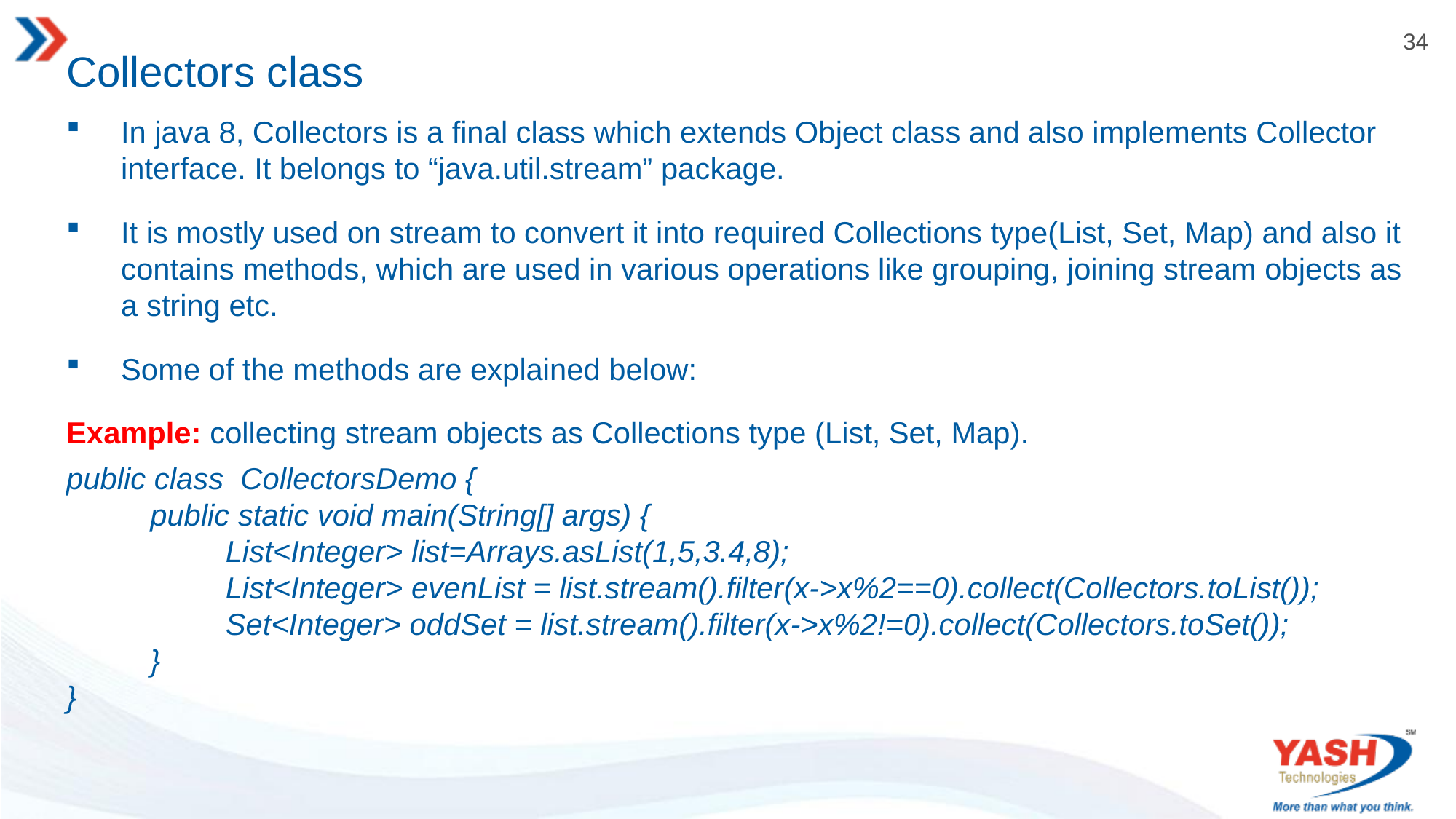

# Collectors class
In java 8, Collectors is a final class which extends Object class and also implements Collector interface. It belongs to “java.util.stream” package.
It is mostly used on stream to convert it into required Collections type(List, Set, Map) and also it contains methods, which are used in various operations like grouping, joining stream objects as a string etc.
Some of the methods are explained below:
Example: collecting stream objects as Collections type (List, Set, Map).
public class  CollectorsDemo {
          public static void main(String[] args) {
                   List<Integer> list=Arrays.asList(1,5,3.4,8);
                   List<Integer> evenList = list.stream().filter(x->x%2==0).collect(Collectors.toList());
                   Set<Integer> oddSet = list.stream().filter(x->x%2!=0).collect(Collectors.toSet());
          }
}